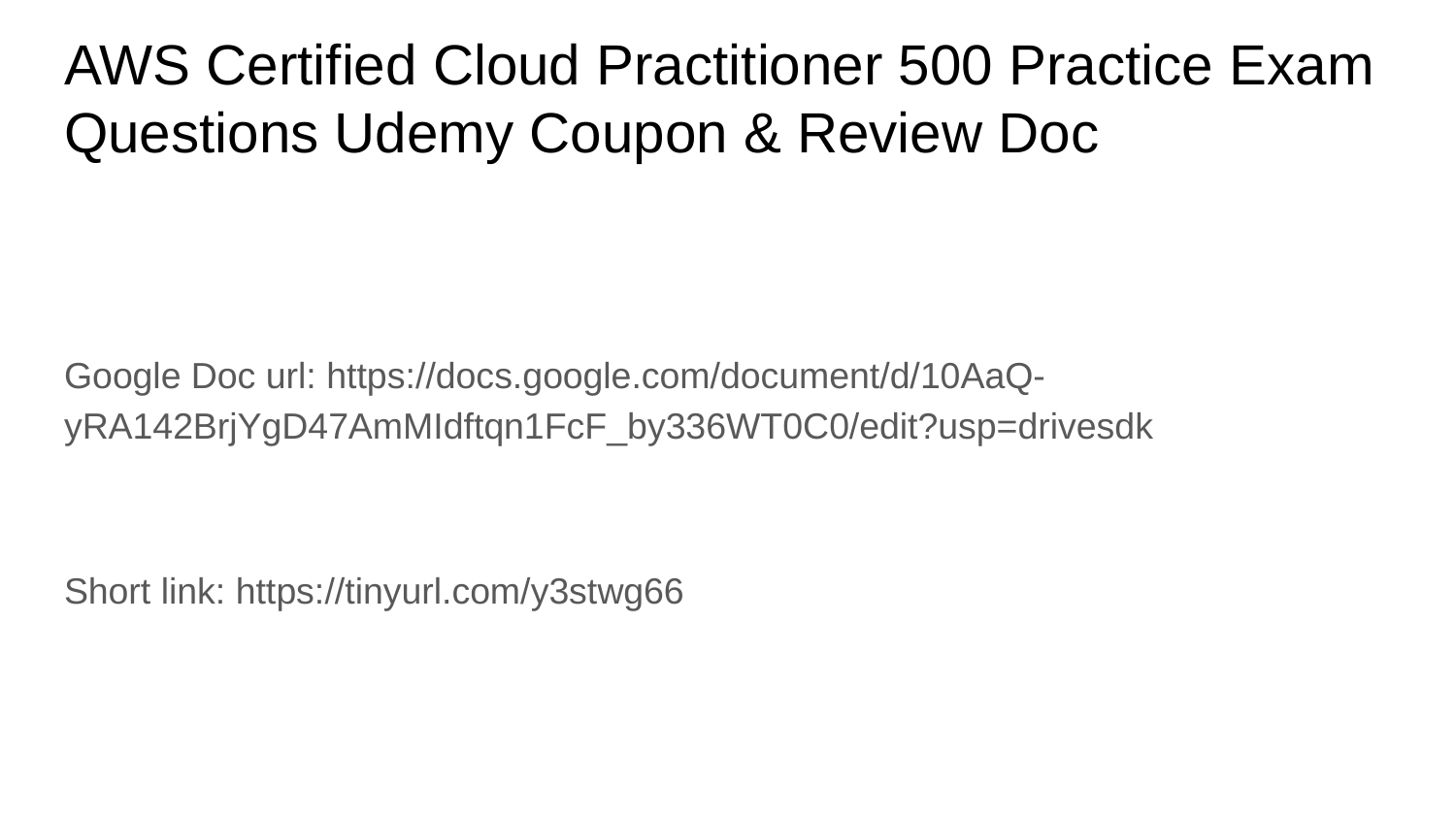

# AWS Certified Cloud Practitioner 500 Practice Exam Questions Udemy Coupon & Review Doc

Google Doc url: https://docs.google.com/document/d/10AaQ-yRA142BrjYgD47AmMIdftqn1FcF_by336WT0C0/edit?usp=drivesdk

Short link: https://tinyurl.com/y3stwg66